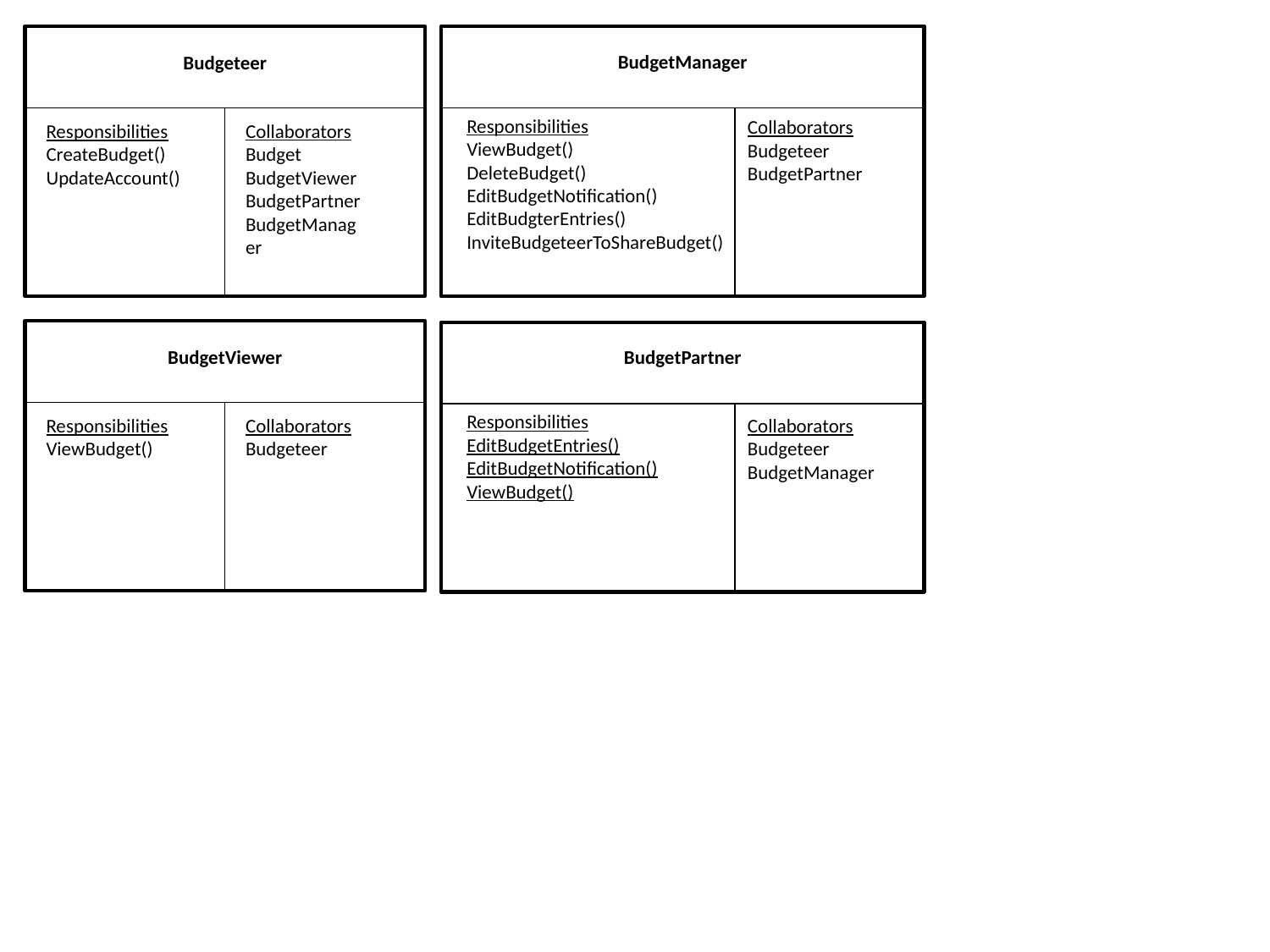

Budgeteer
Responsibilities
CreateBudget()
UpdateAccount()
Collaborators
Budget
BudgetViewer
BudgetPartner
BudgetManager

BudgetManager
Responsibilities
ViewBudget()
DeleteBudget()
EditBudgetNotification()
EditBudgterEntries()
InviteBudgeteerToShareBudget()
Collaborators
Budgeteer
BudgetPartner

BudgetViewer
Responsibilities
ViewBudget()
Collaborators
Budgeteer

BudgetPartner
Responsibilities
EditBudgetEntries()
EditBudgetNotification()
ViewBudget()
Collaborators
Budgeteer
BudgetManager